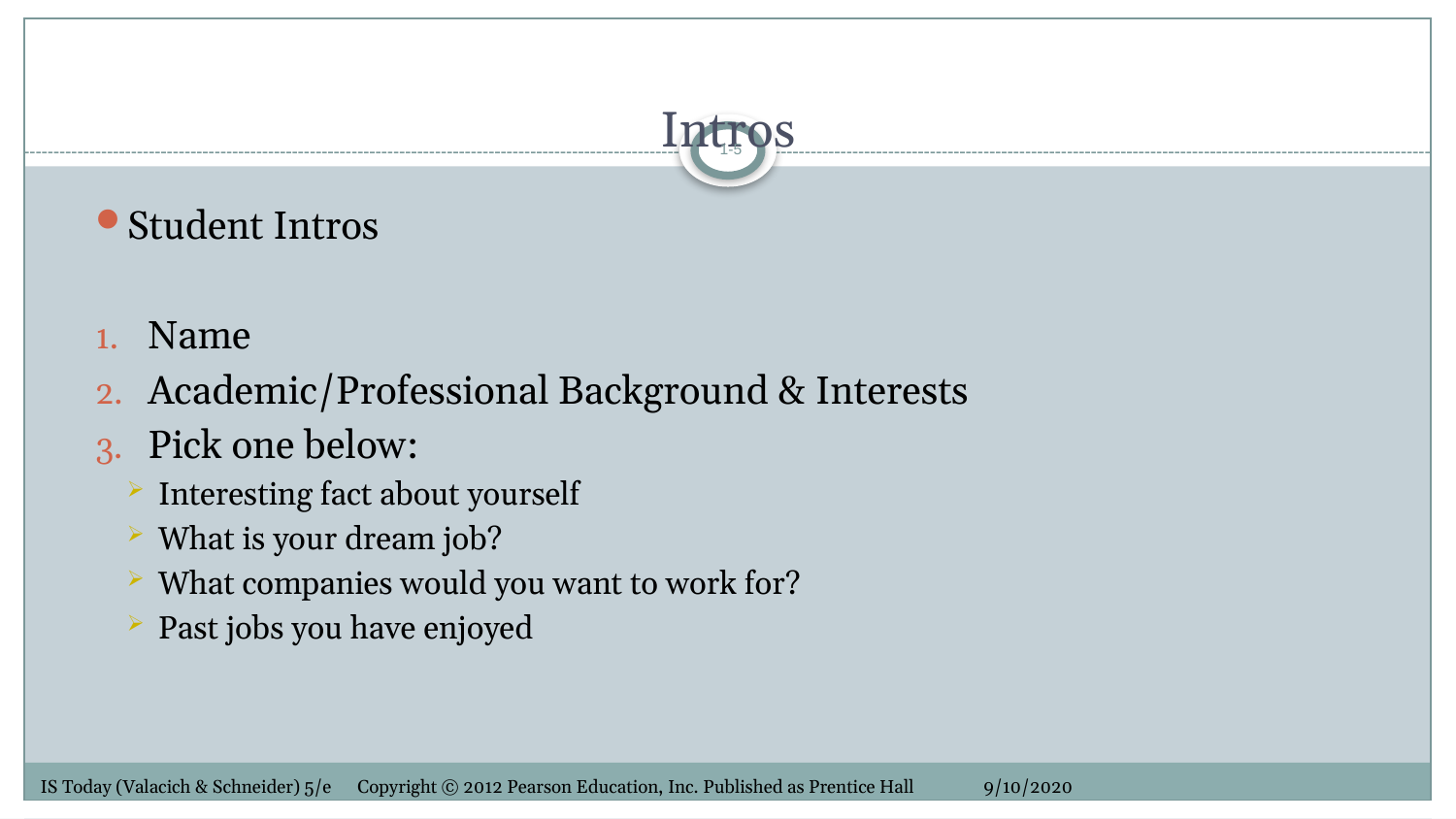

# Intros
1-5
Student Intros

Name
Academic/Professional Background & Interests
Pick one below:
Interesting fact about yourself
What is your dream job?
What companies would you want to work for?
Past jobs you have enjoyed